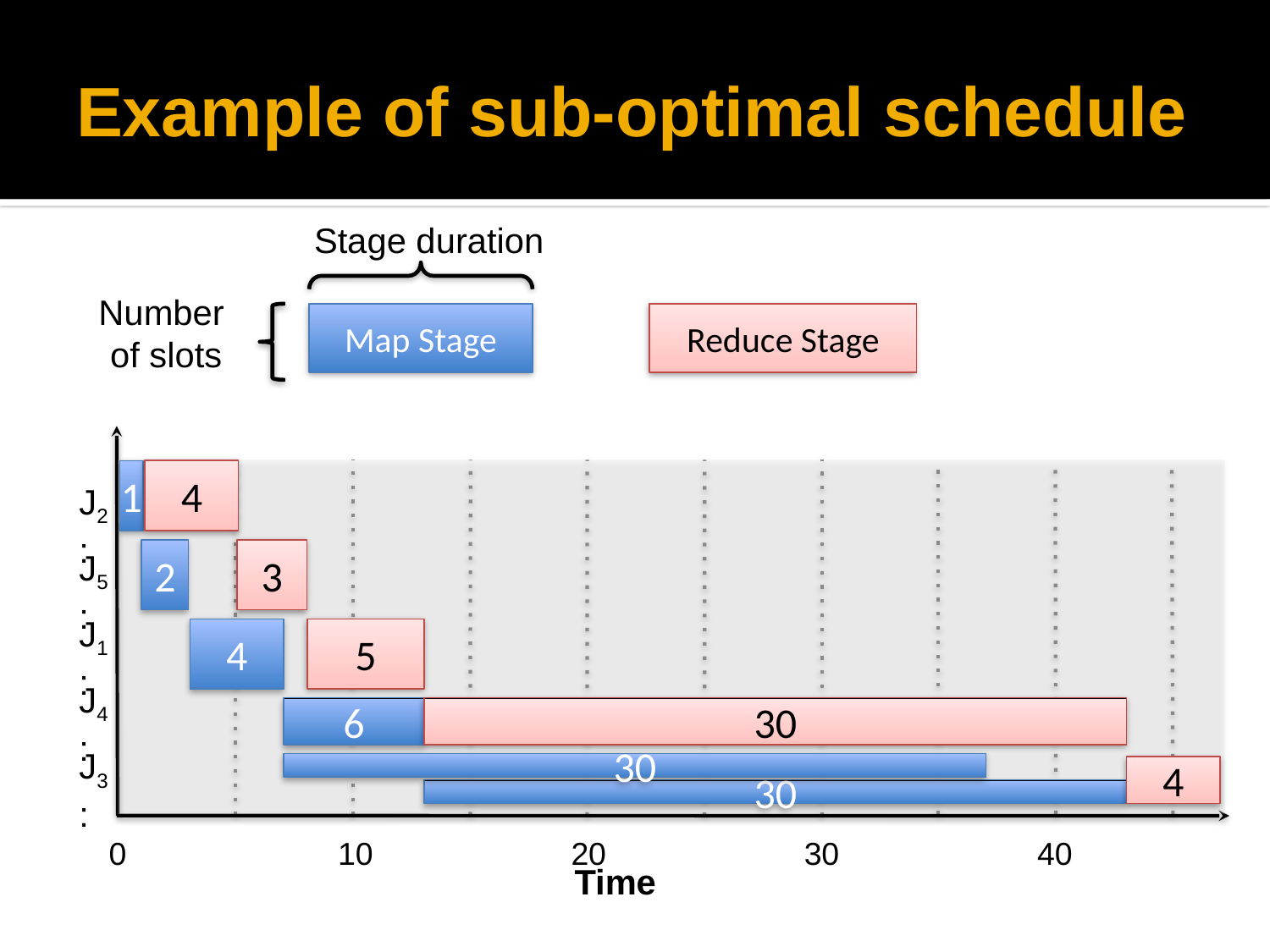

# Example of sub-optimal schedule

Stage duration
Number
of slots

Map Stage
Reduce Stage
0
10
20
30
40
Time

4
1
J2:
J5:
2
3
J1:
4
5
J4:
6
30
J3:
30
4
30